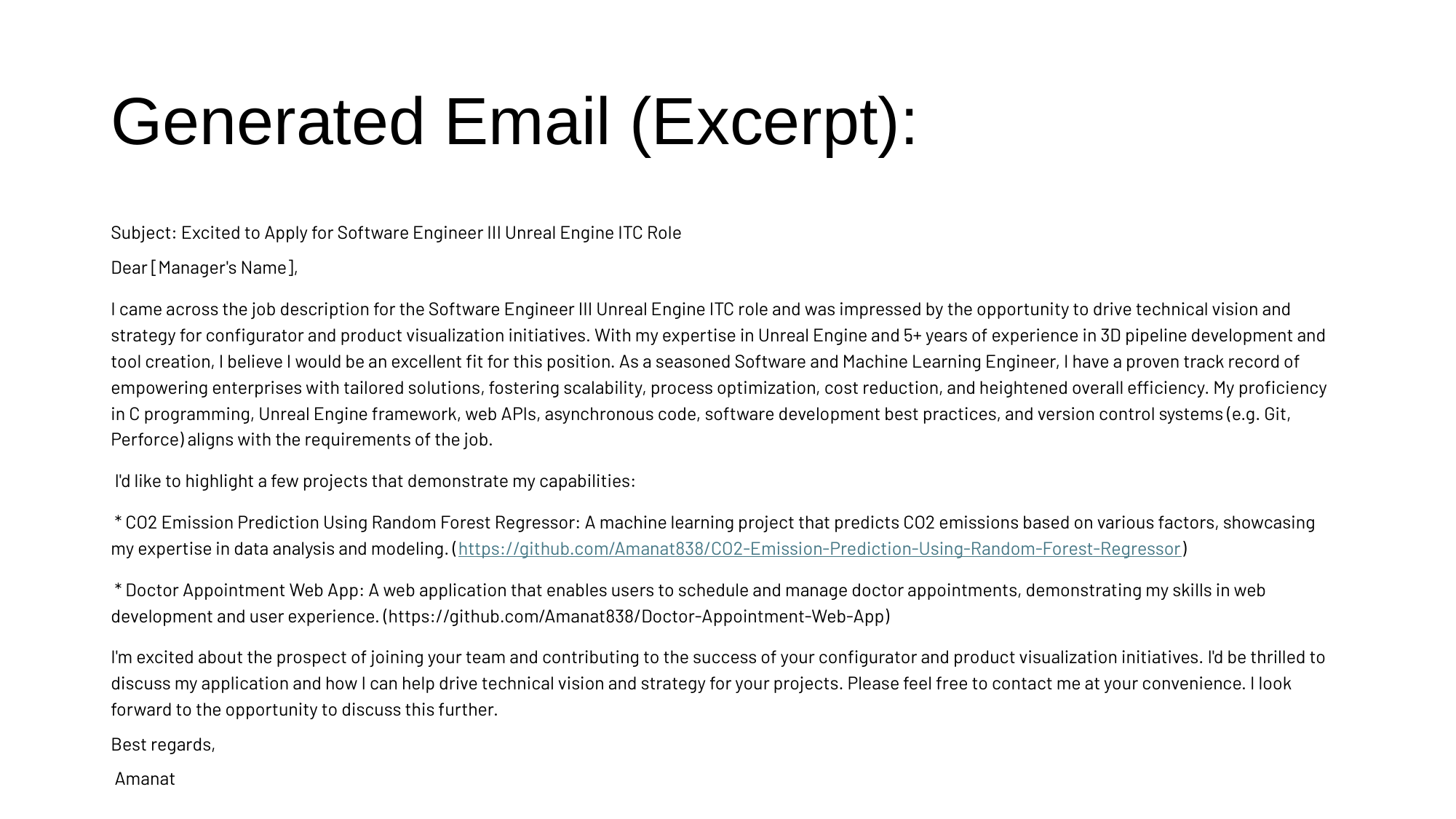

# Generated Email (Excerpt):
Subject: Excited to Apply for Software Engineer III Unreal Engine ITC Role
Dear [Manager's Name],
I came across the job description for the Software Engineer III Unreal Engine ITC role and was impressed by the opportunity to drive technical vision and strategy for configurator and product visualization initiatives. With my expertise in Unreal Engine and 5+ years of experience in 3D pipeline development and tool creation, I believe I would be an excellent fit for this position. As a seasoned Software and Machine Learning Engineer, I have a proven track record of empowering enterprises with tailored solutions, fostering scalability, process optimization, cost reduction, and heightened overall efficiency. My proficiency in C programming, Unreal Engine framework, web APIs, asynchronous code, software development best practices, and version control systems (e.g. Git, Perforce) aligns with the requirements of the job.
 I'd like to highlight a few projects that demonstrate my capabilities:
 * CO2 Emission Prediction Using Random Forest Regressor: A machine learning project that predicts CO2 emissions based on various factors, showcasing my expertise in data analysis and modeling. (https://github.com/Amanat838/CO2-Emission-Prediction-Using-Random-Forest-Regressor)
 * Doctor Appointment Web App: A web application that enables users to schedule and manage doctor appointments, demonstrating my skills in web development and user experience. (https://github.com/Amanat838/Doctor-Appointment-Web-App)
I'm excited about the prospect of joining your team and contributing to the success of your configurator and product visualization initiatives. I'd be thrilled to discuss my application and how I can help drive technical vision and strategy for your projects. Please feel free to contact me at your convenience. I look forward to the opportunity to discuss this further.
Best regards,
 Amanat